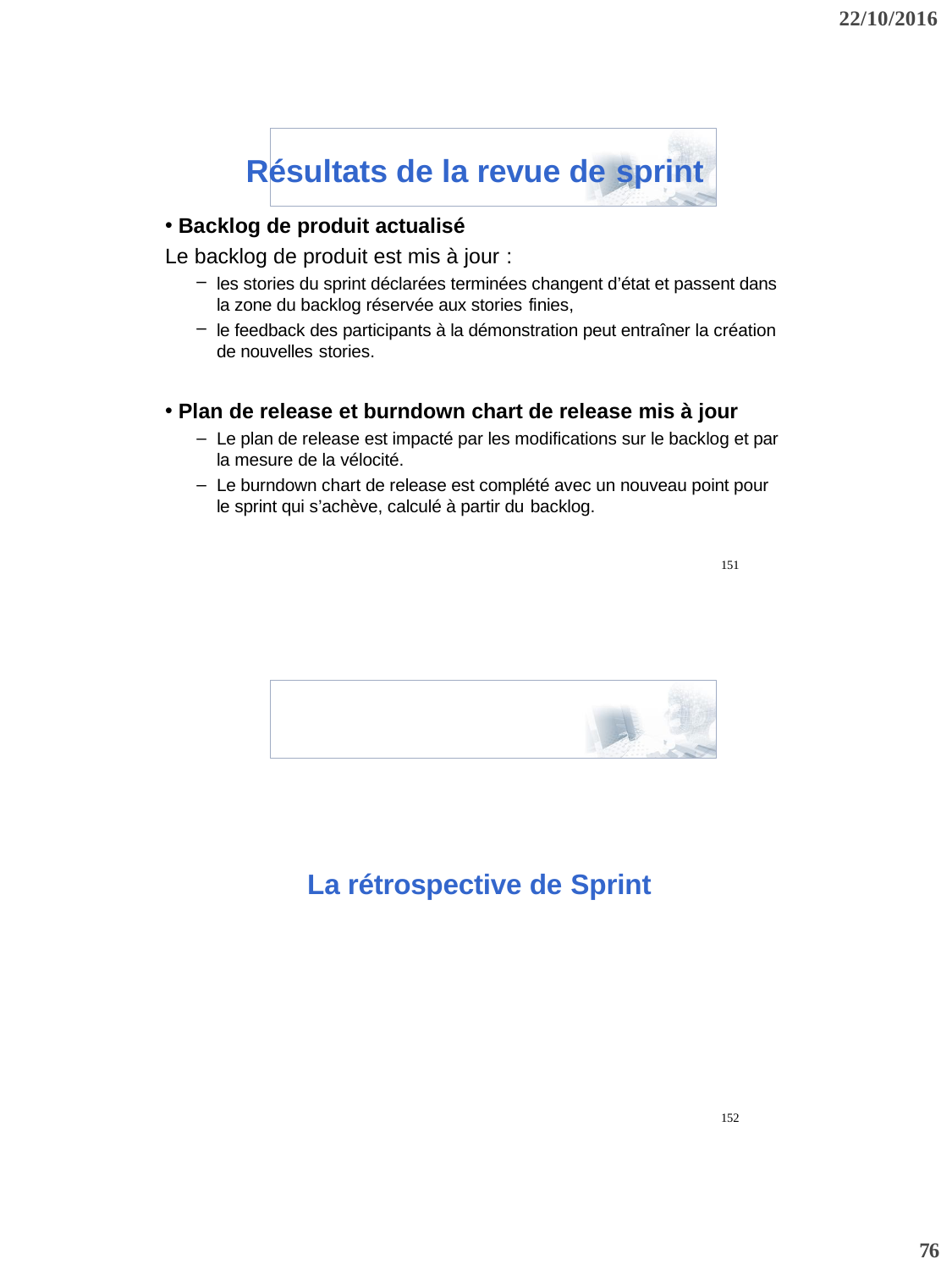

22/10/2016

Résultats de la revue de sprint

Backlog de produit actualisé
Le backlog de produit est mis à jour :
les stories du sprint déclarées terminées changent d’état et passent dans  la zone du backlog réservée aux stories finies,
le feedback des participants à la démonstration peut entraîner la création  de nouvelles stories.

Plan de release et burndown chart de release mis à jour
Le plan de release est impacté par les modifications sur le backlog et par  la mesure de la vélocité.
Le burndown chart de release est complété avec un nouveau point pour  le sprint qui s’achève, calculé à partir du backlog.
151

La rétrospective de Sprint
152
76